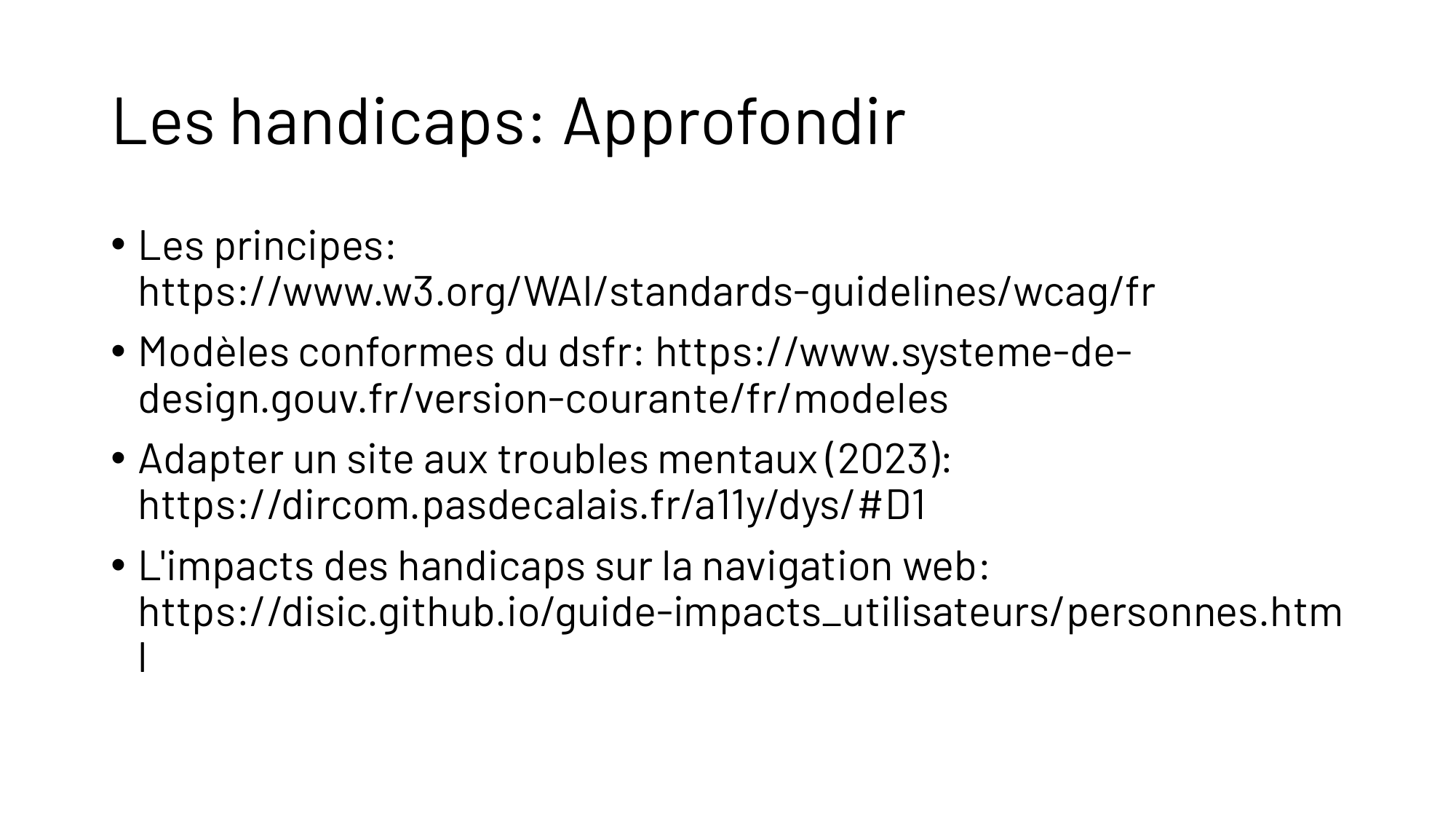

# Les handicaps: Approfondir
Les principes: https://www.w3.org/WAI/standards-guidelines/wcag/fr
Modèles conformes du dsfr: https://www.systeme-de-design.gouv.fr/version-courante/fr/modeles
Adapter un site aux troubles mentaux (2023): https://dircom.pasdecalais.fr/a11y/dys/#D1
L'impacts des handicaps sur la navigation web: https://disic.github.io/guide-impacts_utilisateurs/personnes.html